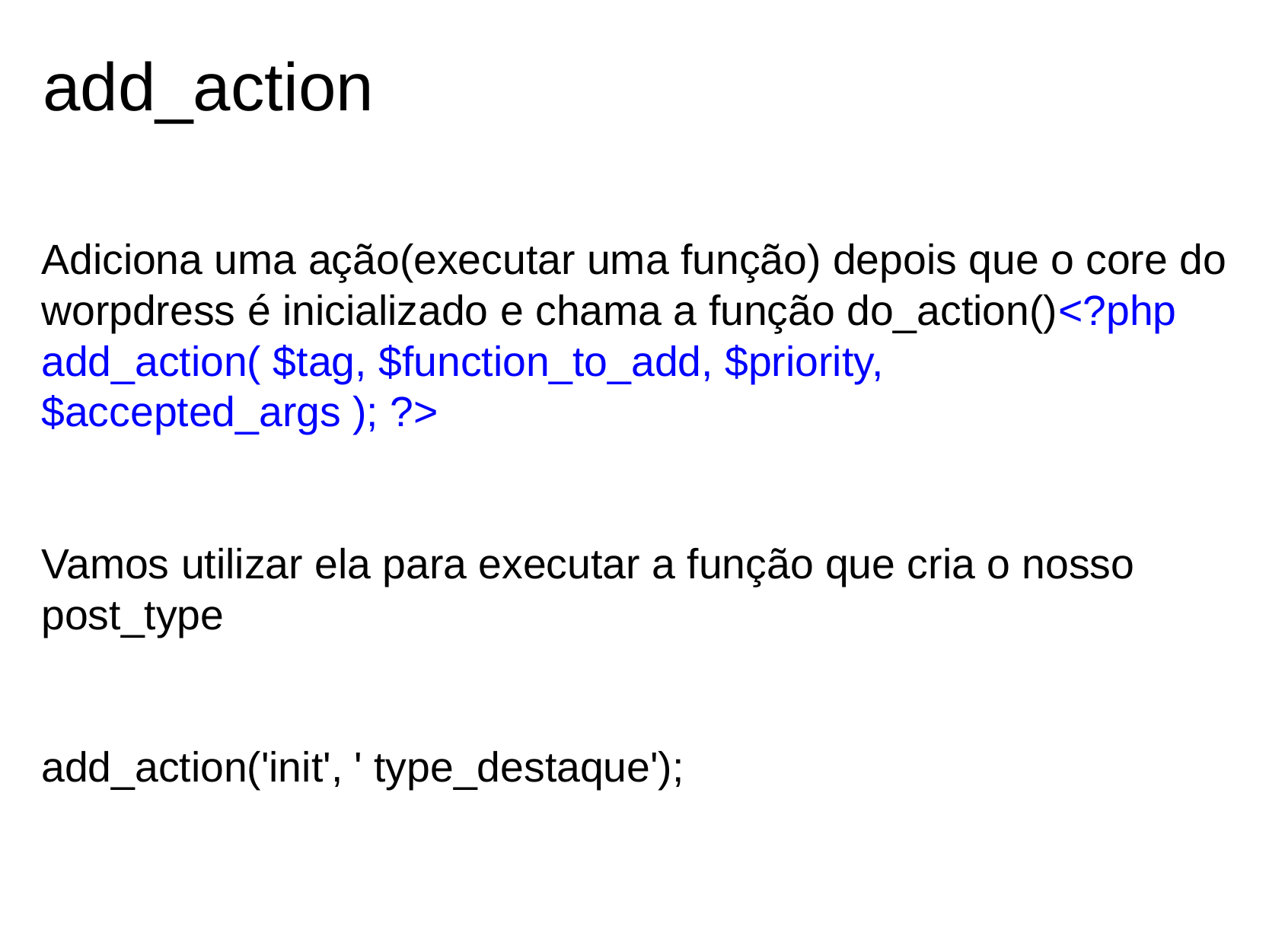

# add_action
Adiciona uma ação(executar uma função) depois que o core do worpdress é inicializado e chama a função do_action()<?php add_action( $tag, $function_to_add, $priority, $accepted_args ); ?>
Vamos utilizar ela para executar a função que cria o nosso post_type
add_action('init', ' type_destaque');